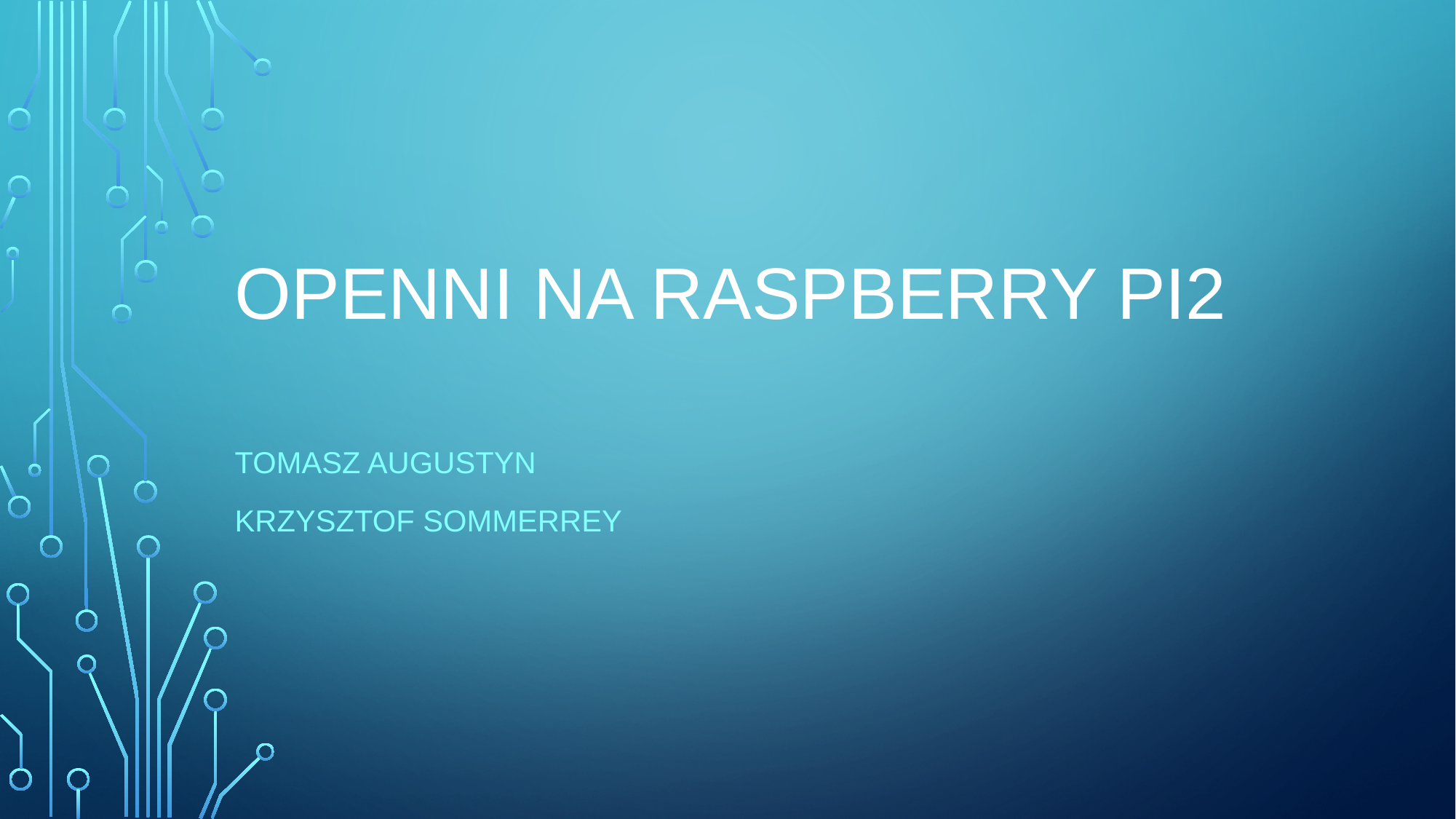

# Openni na raspberry pi2
Tomasz Augustyn
Krzysztof Sommerrey